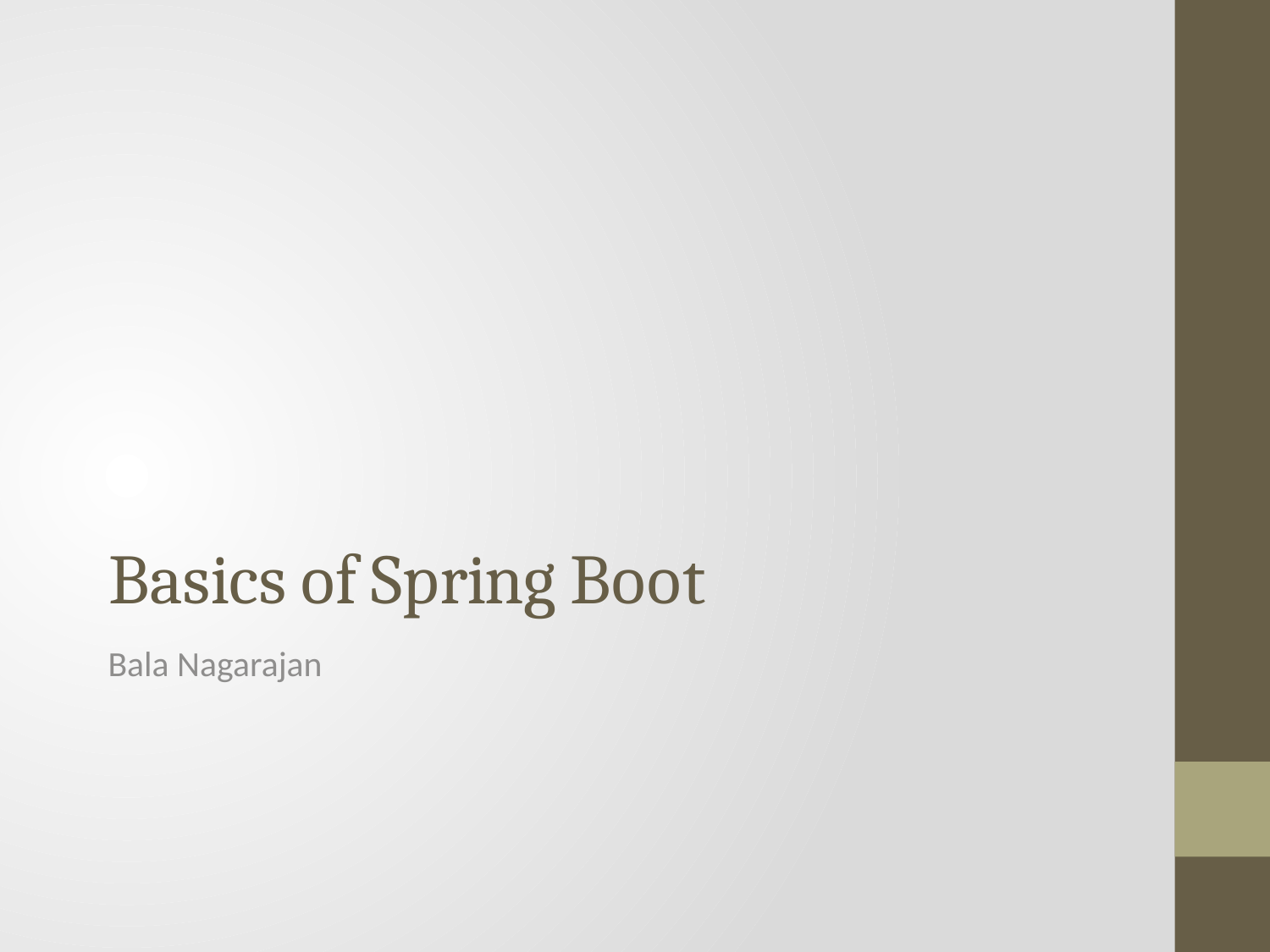

# Basics of Spring Boot
Bala Nagarajan